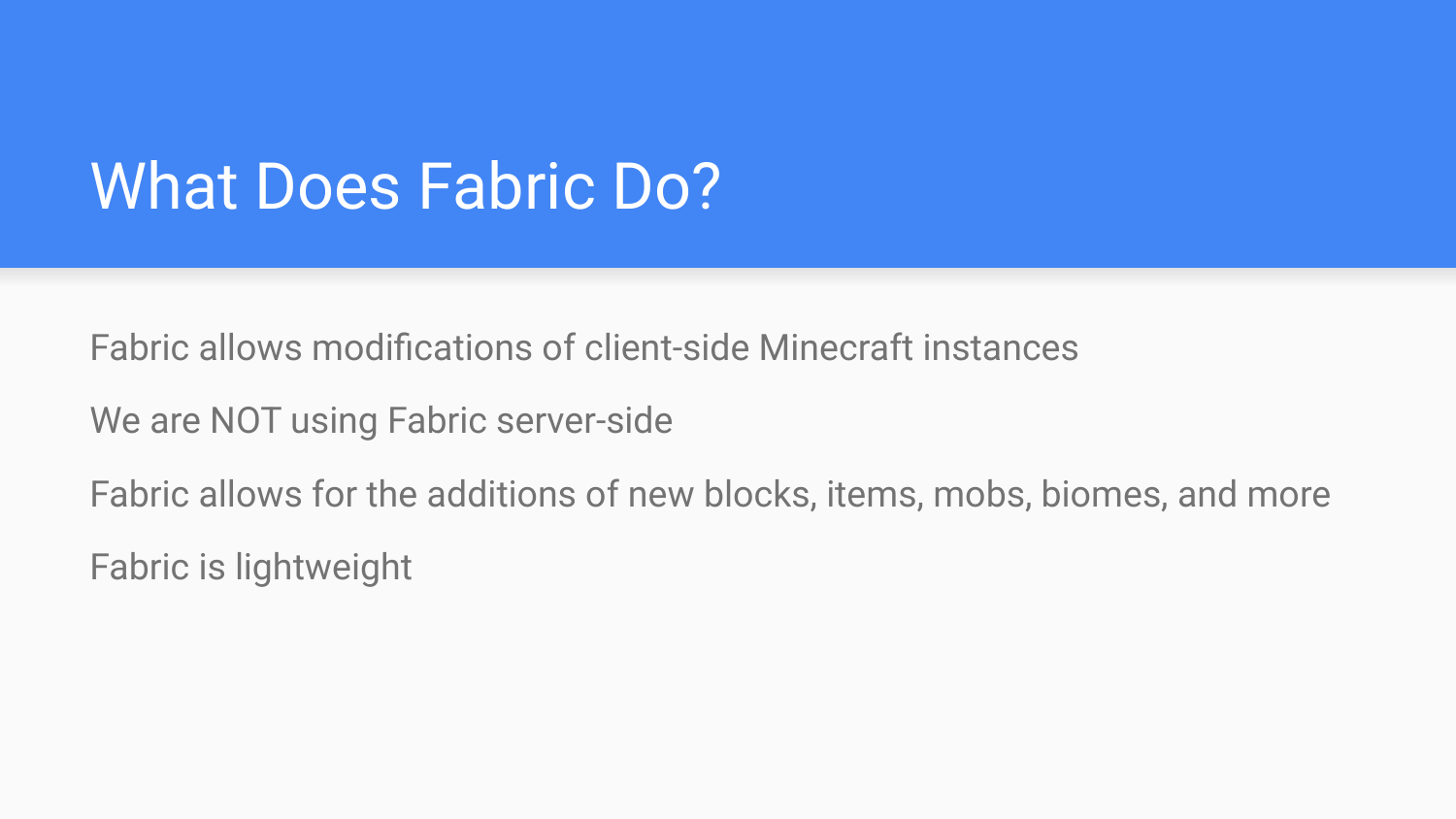

# What Does Fabric Do?
Fabric allows modifications of client-side Minecraft instances
We are NOT using Fabric server-side
Fabric allows for the additions of new blocks, items, mobs, biomes, and more
Fabric is lightweight